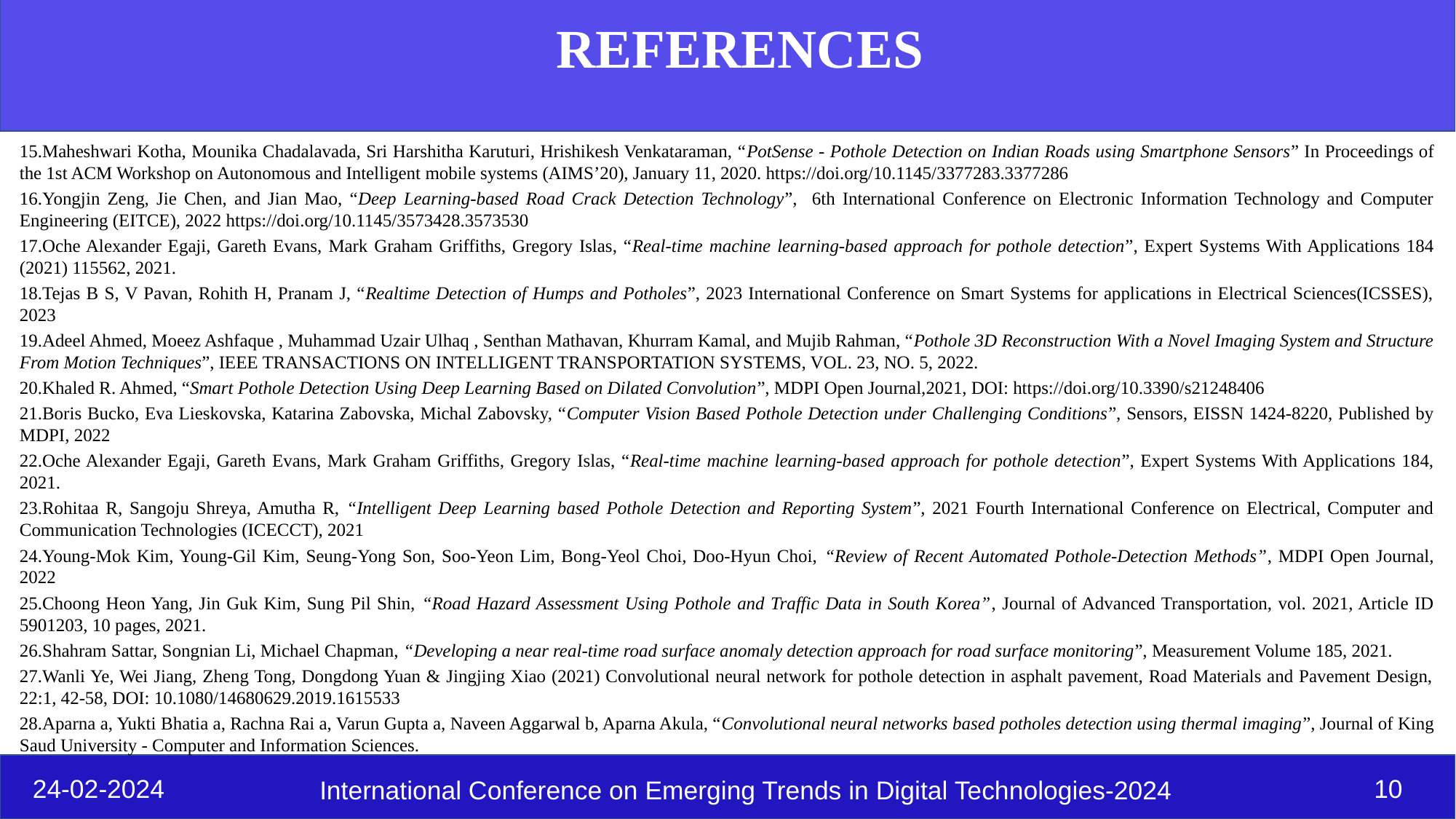

# REFERENCES
15.Maheshwari Kotha, Mounika Chadalavada, Sri Harshitha Karuturi, Hrishikesh Venkataraman, “PotSense - Pothole Detection on Indian Roads using Smartphone Sensors” In Proceedings of the 1st ACM Workshop on Autonomous and Intelligent mobile systems (AIMS’20), January 11, 2020. https://doi.org/10.1145/3377283.3377286
16.Yongjin Zeng, Jie Chen, and Jian Mao, “Deep Learning-based Road Crack Detection Technology”,  6th International Conference on Electronic Information Technology and Computer Engineering (EITCE), 2022 https://doi.org/10.1145/3573428.3573530
17.Oche Alexander Egaji, Gareth Evans, Mark Graham Griffiths, Gregory Islas, “Real-time machine learning-based approach for pothole detection”, Expert Systems With Applications 184 (2021) 115562, 2021.
18.Tejas B S, V Pavan, Rohith H, Pranam J, “Realtime Detection of Humps and Potholes”, 2023 International Conference on Smart Systems for applications in Electrical Sciences(ICSSES), 2023
19.Adeel Ahmed, Moeez Ashfaque , Muhammad Uzair Ulhaq , Senthan Mathavan, Khurram Kamal, and Mujib Rahman, “Pothole 3D Reconstruction With a Novel Imaging System and Structure From Motion Techniques”, IEEE TRANSACTIONS ON INTELLIGENT TRANSPORTATION SYSTEMS, VOL. 23, NO. 5, 2022.
20.Khaled R. Ahmed, “Smart Pothole Detection Using Deep Learning Based on Dilated Convolution”, MDPI Open Journal,2021, DOI: https://doi.org/10.3390/s21248406
21.Boris Bucko, Eva Lieskovska, Katarina Zabovska, Michal Zabovsky, “Computer Vision Based Pothole Detection under Challenging Conditions”, Sensors, EISSN 1424-8220, Published by MDPI, 2022
22.Oche Alexander Egaji, Gareth Evans, Mark Graham Griffiths, Gregory Islas, “Real-time machine learning-based approach for pothole detection”, Expert Systems With Applications 184, 2021.
23.Rohitaa R, Sangoju Shreya, Amutha R, “Intelligent Deep Learning based Pothole Detection and Reporting System”, 2021 Fourth International Conference on Electrical, Computer and Communication Technologies (ICECCT), 2021
24.Young-Mok Kim, Young-Gil Kim, Seung-Yong Son, Soo-Yeon Lim, Bong-Yeol Choi, Doo-Hyun Choi, “Review of Recent Automated Pothole-Detection Methods”, MDPI Open Journal, 2022
25.Choong Heon Yang, Jin Guk Kim, Sung Pil Shin, “Road Hazard Assessment Using Pothole and Traffic Data in South Korea”, Journal of Advanced Transportation, vol. 2021, Article ID 5901203, 10 pages, 2021.
26.Shahram Sattar, Songnian Li, Michael Chapman, “Developing a near real-time road surface anomaly detection approach for road surface monitoring”, Measurement Volume 185, 2021.
27.Wanli Ye, Wei Jiang, Zheng Tong, Dongdong Yuan & Jingjing Xiao (2021) Convolutional neural network for pothole detection in asphalt pavement, Road Materials and Pavement Design, 22:1, 42-58, DOI: 10.1080/14680629.2019.1615533
28.Aparna a, Yukti Bhatia a, Rachna Rai a, Varun Gupta a, Naveen Aggarwal b, Aparna Akula, “Convolutional neural networks based potholes detection using thermal imaging”, Journal of King Saud University - Computer and Information Sciences.

24-02-2024
10
International Conference on Emerging Trends in Digital Technologies-2024